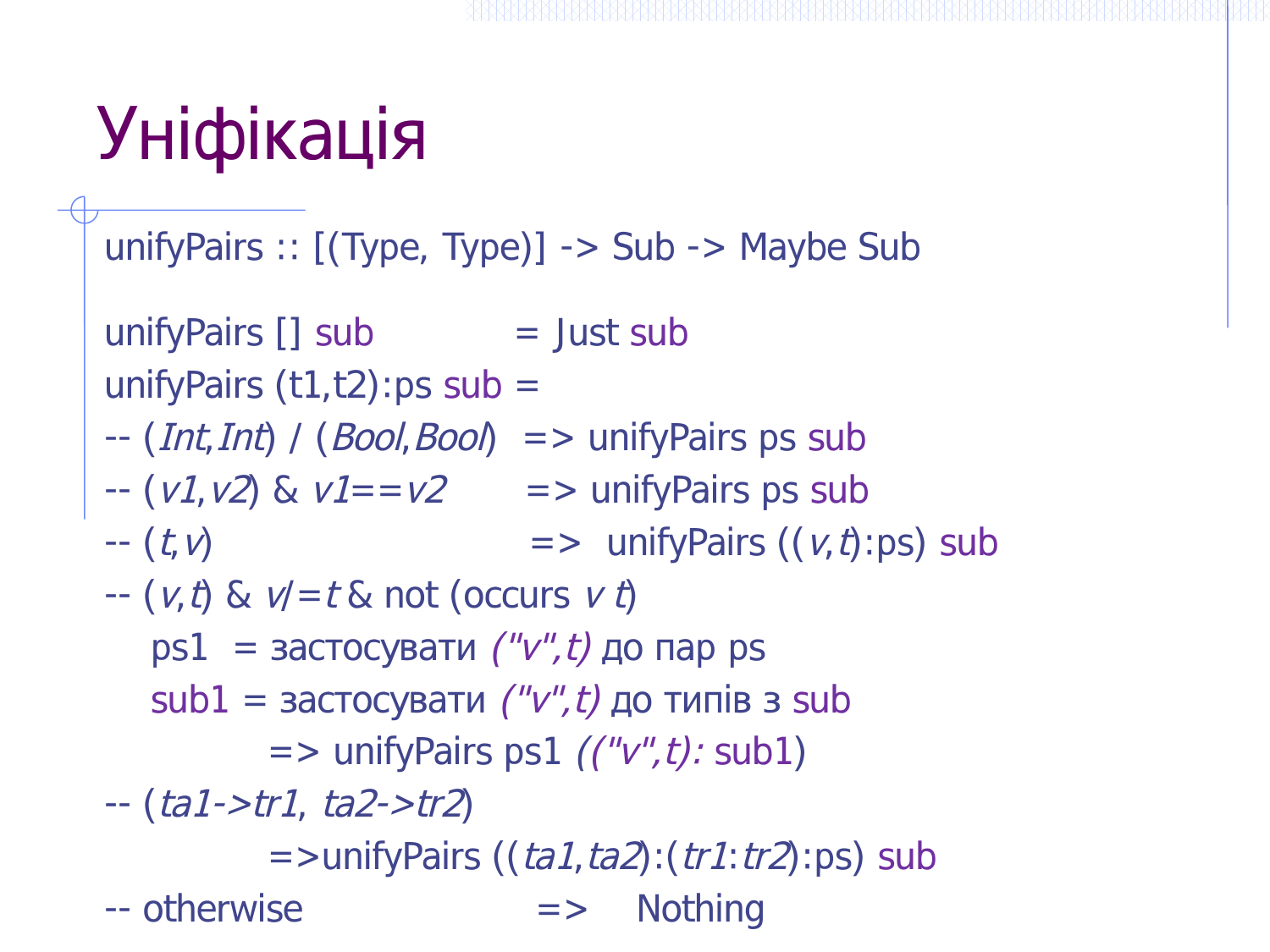

# Уніфікація
unifyPairs :: [(Type, Type)] -> Sub -> Maybe Sub

unifyPairs [] sub            = Just sub
unifyPairs (t1,t2):ps sub =
-- (Int,Int) / (Bool,Bool)  => unifyPairs ps sub
-- (v1,v2) & v1==v2       => unifyPairs ps sub
-- (t,v)                           =>  unifyPairs ((v,t):ps) sub
-- (v,t) & v/=t & not (occurs v t)
    ps1  = застосувати ("v",t) до пар ps
    sub1 = застосувати ("v",t) до типів з sub
              => unifyPairs ps1 (("v",t): sub1)
-- (ta1->tr1, ta2->tr2)
              =>unifyPairs ((ta1,ta2):(tr1:tr2):ps) sub
-- otherwise                    =>    Nothing